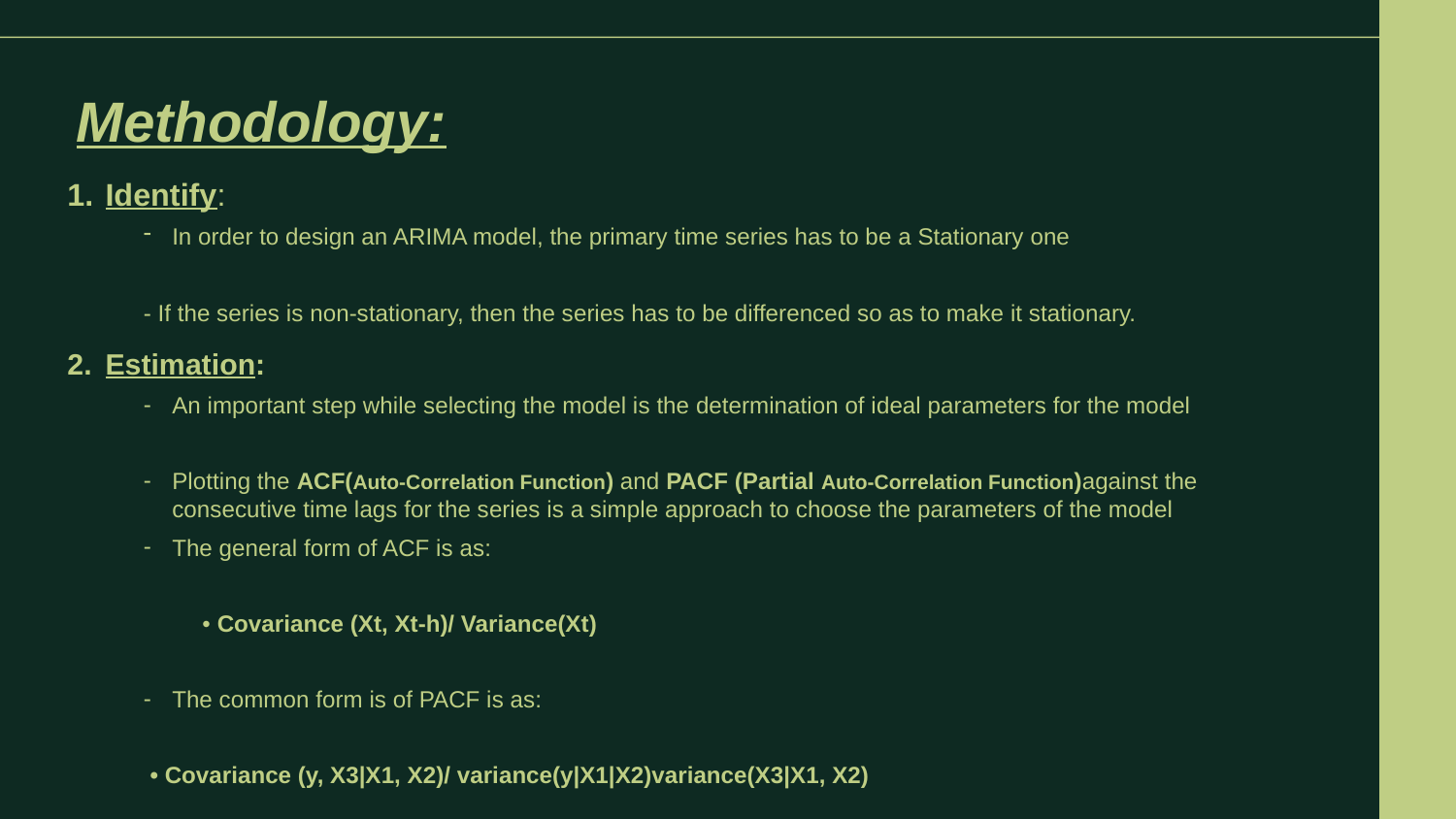

# Methodology:
Identify:
In order to design an ARIMA model, the primary time series has to be a Stationary one

- If the series is non-stationary, then the series has to be differenced so as to make it stationary.
Estimation:
An important step while selecting the model is the determination of ideal parameters for the model

Plotting the ACF(Auto-Correlation Function) and PACF (Partial Auto-Correlation Function)against the consecutive time lags for the series is a simple approach to choose the parameters of the model
The general form of ACF is as:

         • Covariance (Xt, Xt-h)/ Variance(Xt)

The common form is of PACF is as:

	 • Covariance (y, X3|X1, X2)/ variance(y|X1|X2)variance(X3|X1, X2)